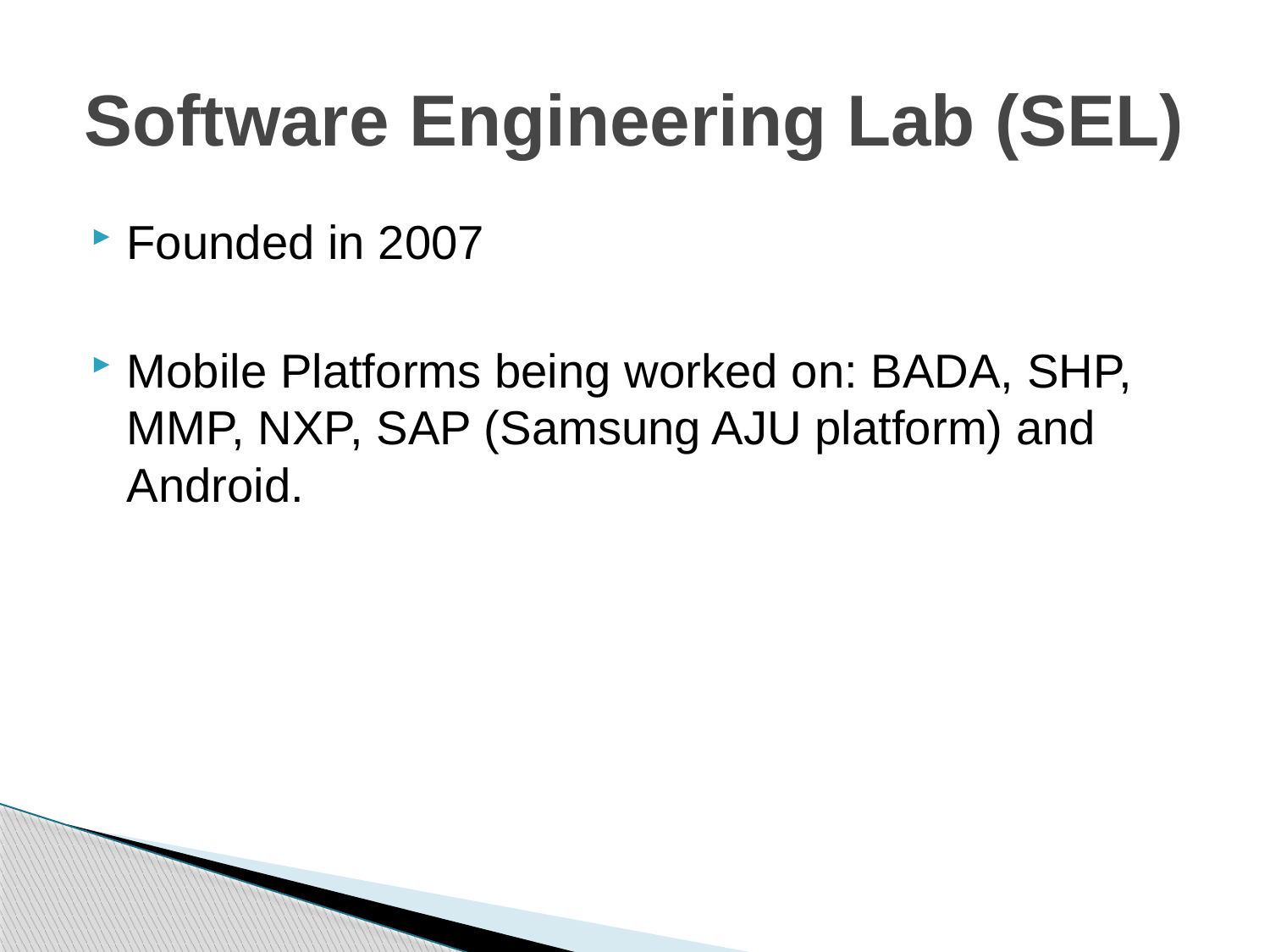

# Software Engineering Lab (SEL)
Founded in 2007

Mobile Platforms being worked on: BADA, SHP, MMP, NXP, SAP (Samsung AJU platform) and Android.